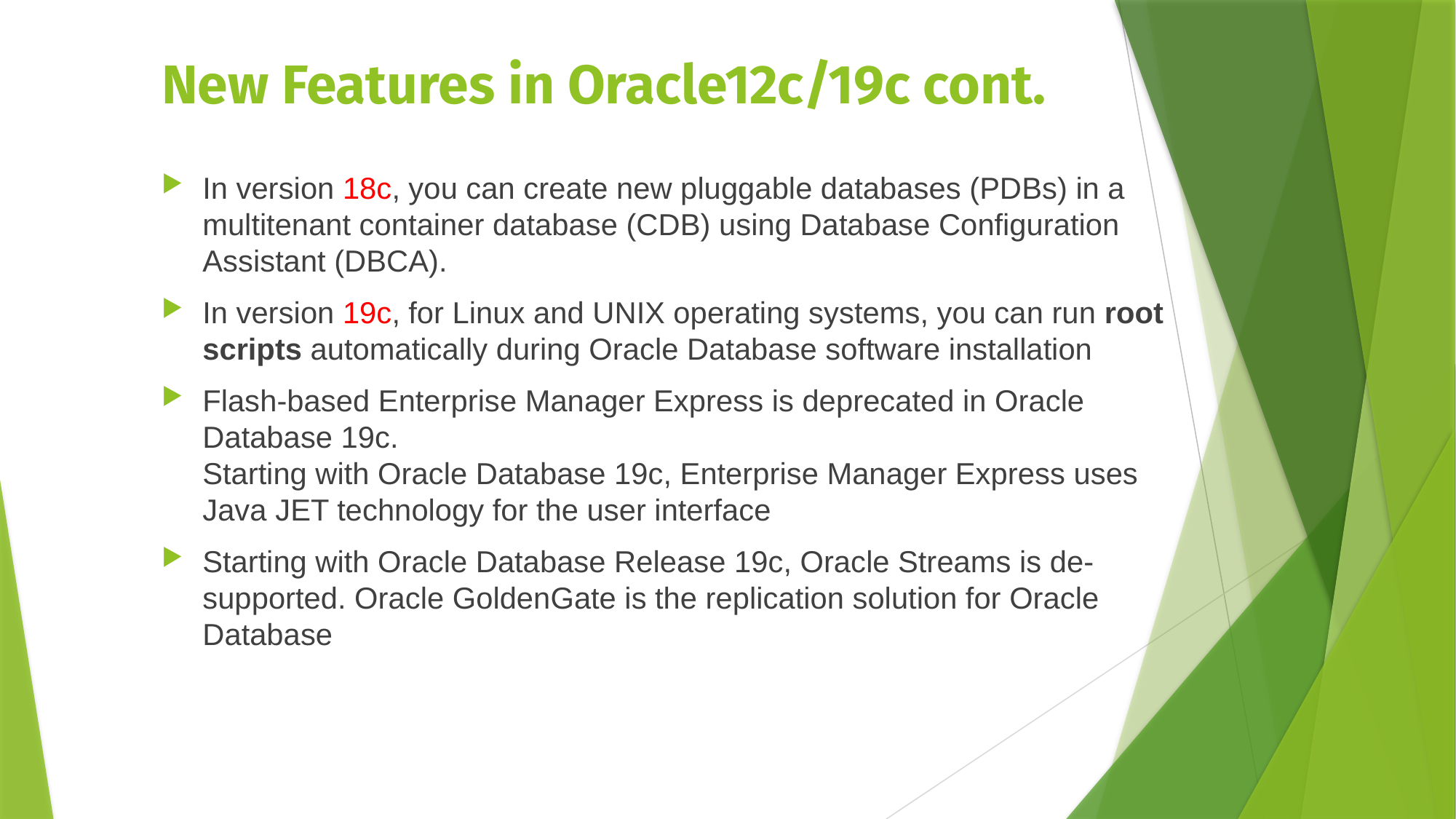

# New Features in Oracle12c/19c cont.
In version 18c, you can create new pluggable databases (PDBs) in a multitenant container database (CDB) using Database Configuration Assistant (DBCA).
In version 19c, for Linux and UNIX operating systems, you can run root scripts automatically during Oracle Database software installation
Flash-based Enterprise Manager Express is deprecated in Oracle Database 19c.
Starting with Oracle Database 19c, Enterprise Manager Express uses Java JET technology for the user interface
Starting with Oracle Database Release 19c, Oracle Streams is de-supported. Oracle GoldenGate is the replication solution for Oracle Database